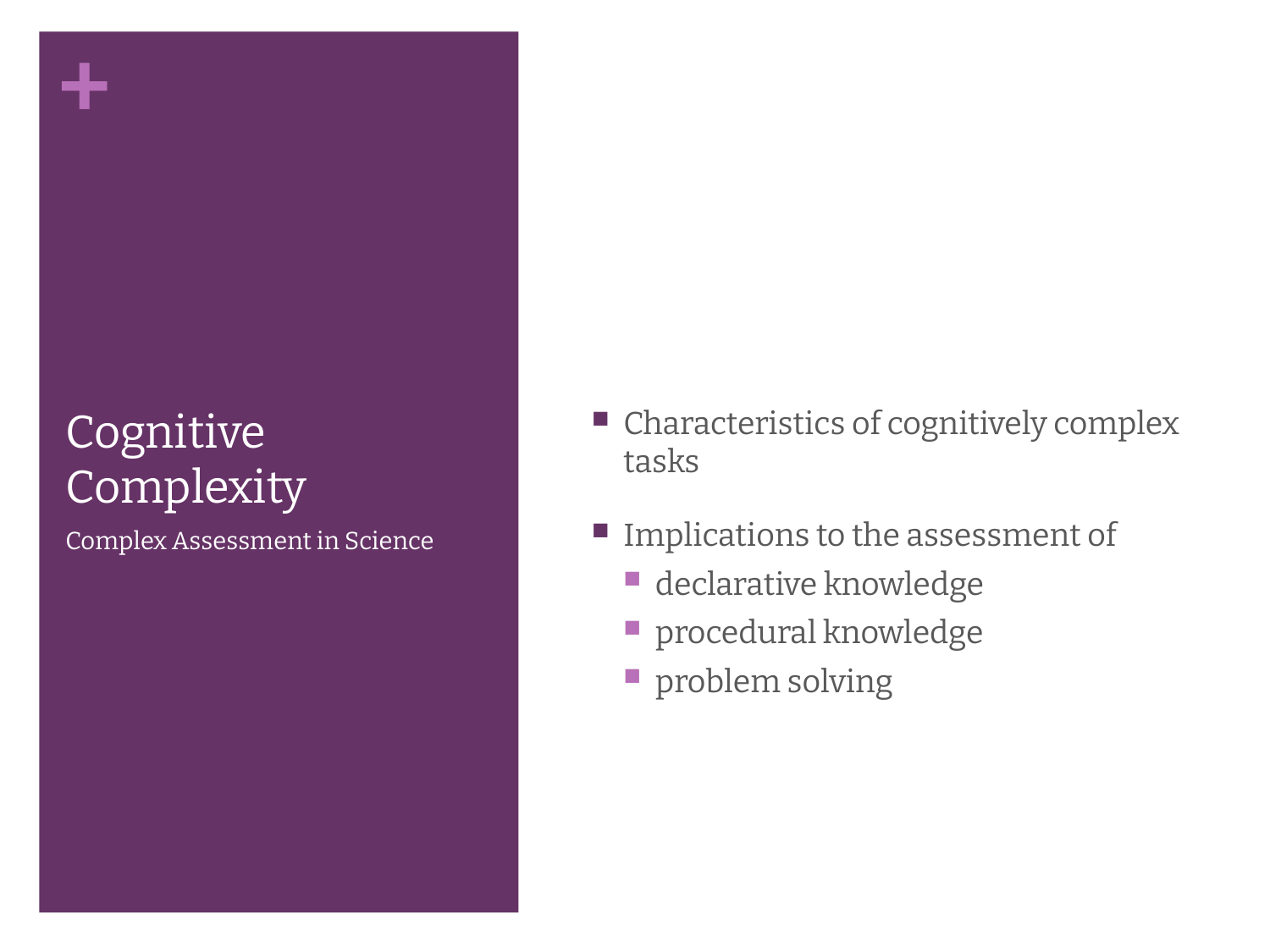

35

Characteristics of cognitively complex tasks
Implications to the assessment of
declarative knowledge
procedural knowledge
problem solving

# Cognitive Complexity
Complex Assessment in Science